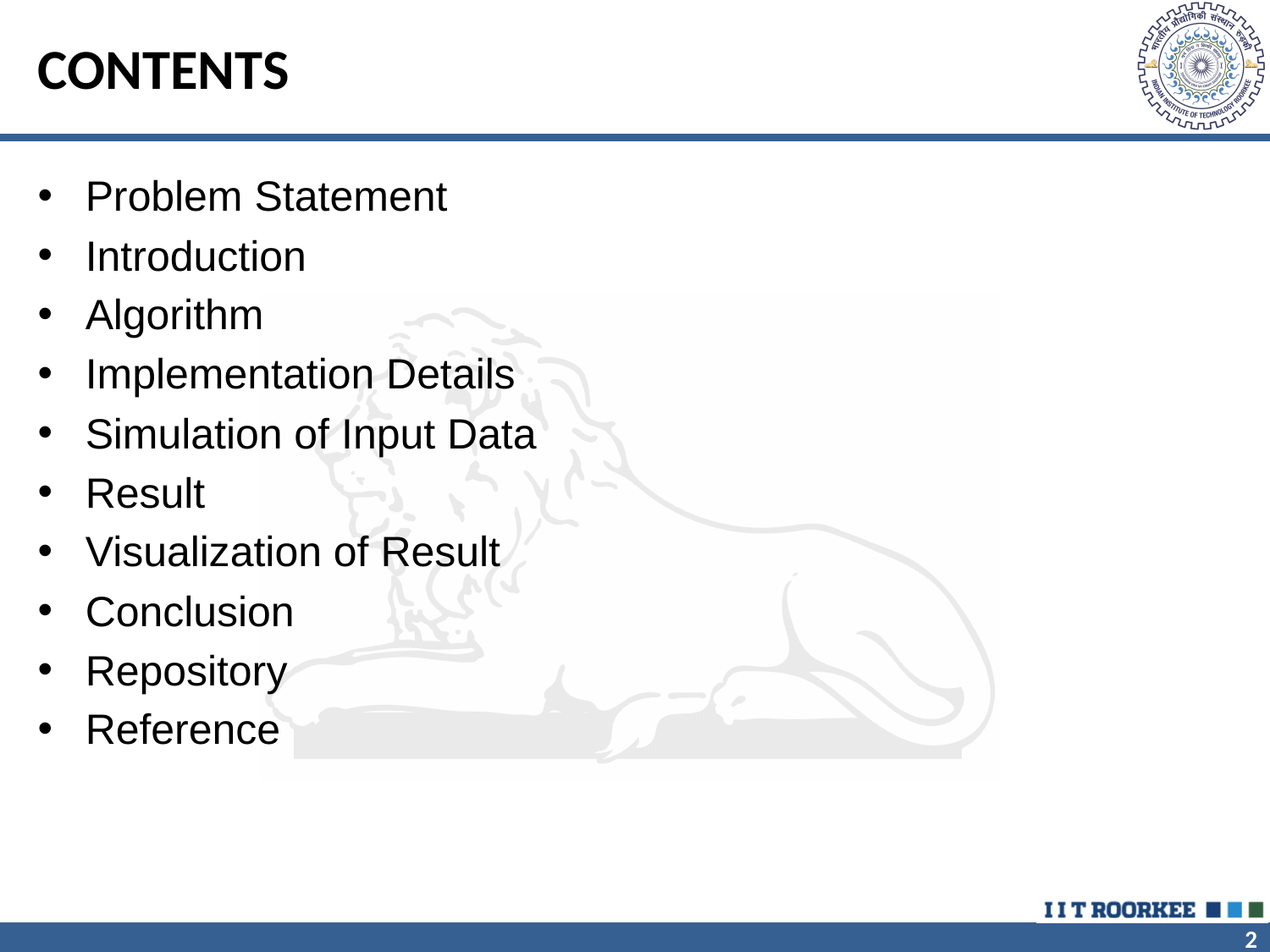

# CONTENTS
Problem Statement
Introduction
Algorithm
Implementation Details
Simulation of Input Data
Result
Visualization of Result
Conclusion
Repository
Reference